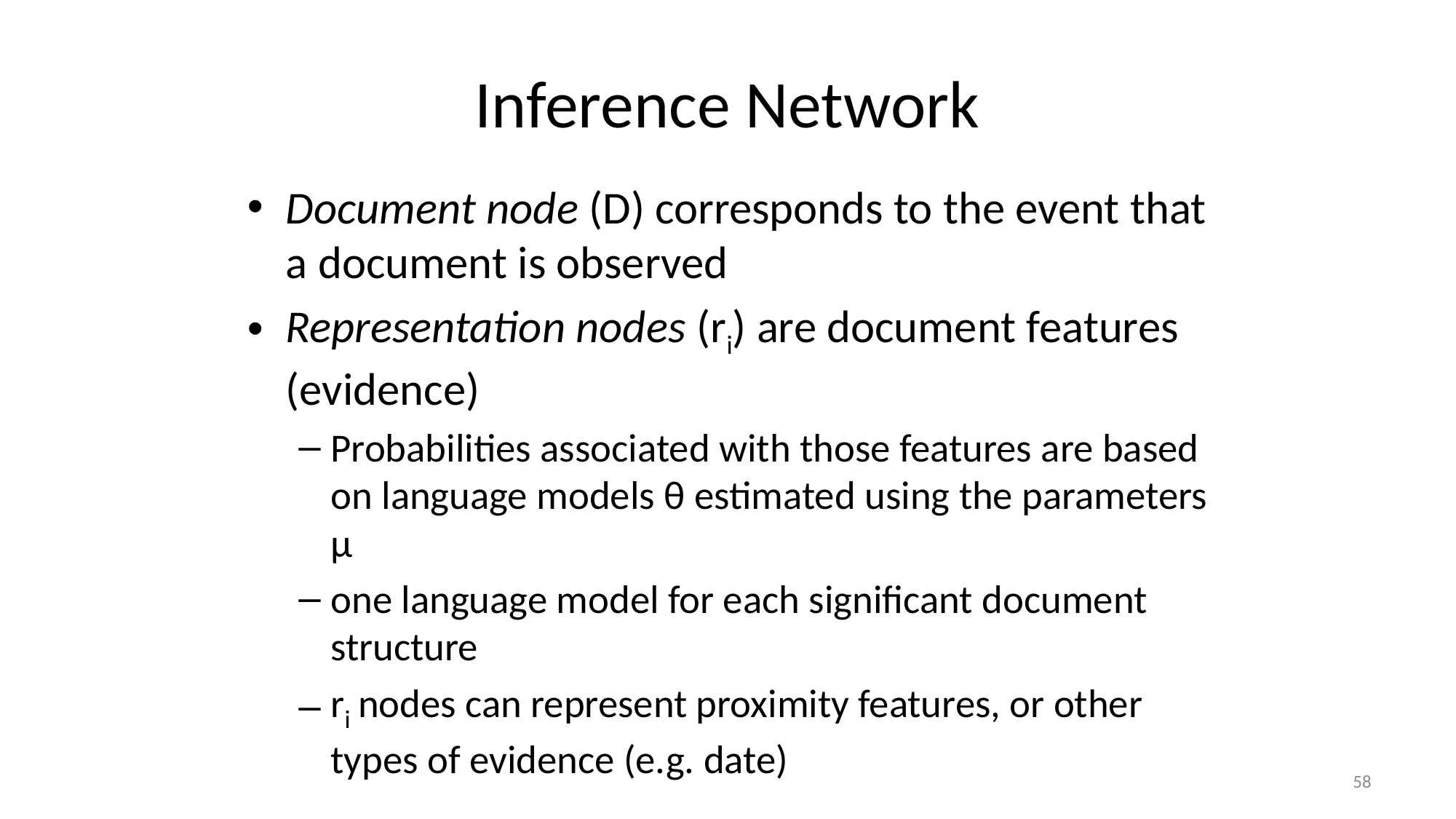

# Inference Network
Document node (D) corresponds to the event that a document is observed
Representation nodes (ri) are document features (evidence)
Probabilities associated with those features are based on language models θ estimated using the parameters μ
one language model for each significant document structure
ri  nodes can represent proximity features, or other types of evidence (e.g. date)

58